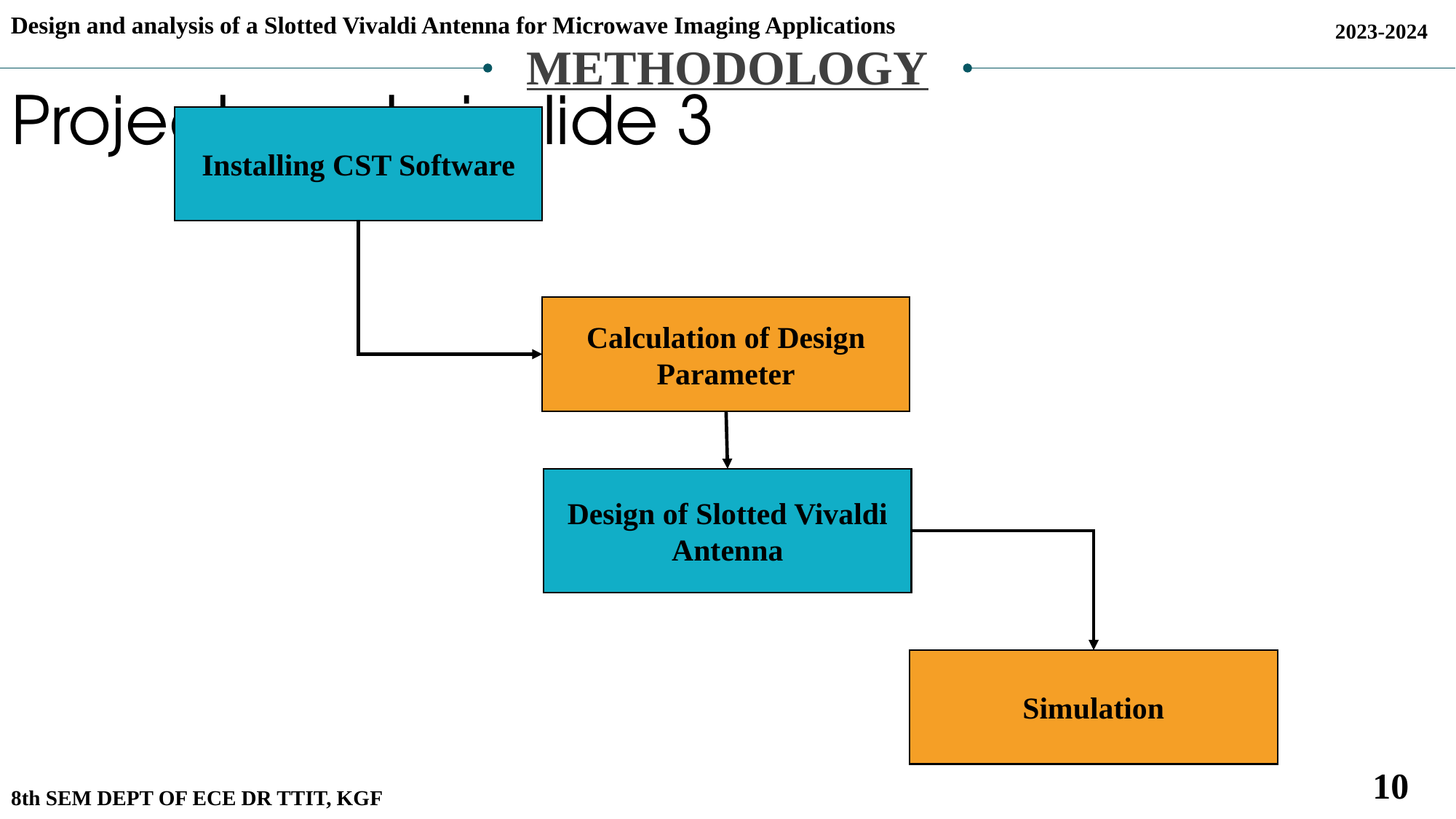

Design and analysis of a Slotted Vivaldi Antenna for Microwave Imaging Applications
2023-2024
METHODOLOGY
Project analysis slide 3
Installing CST Software
Calculation of Design Parameter
Design of Slotted Vivaldi Antenna
Simulation
10
8th SEM DEPT OF ECE DR TTIT, KGF